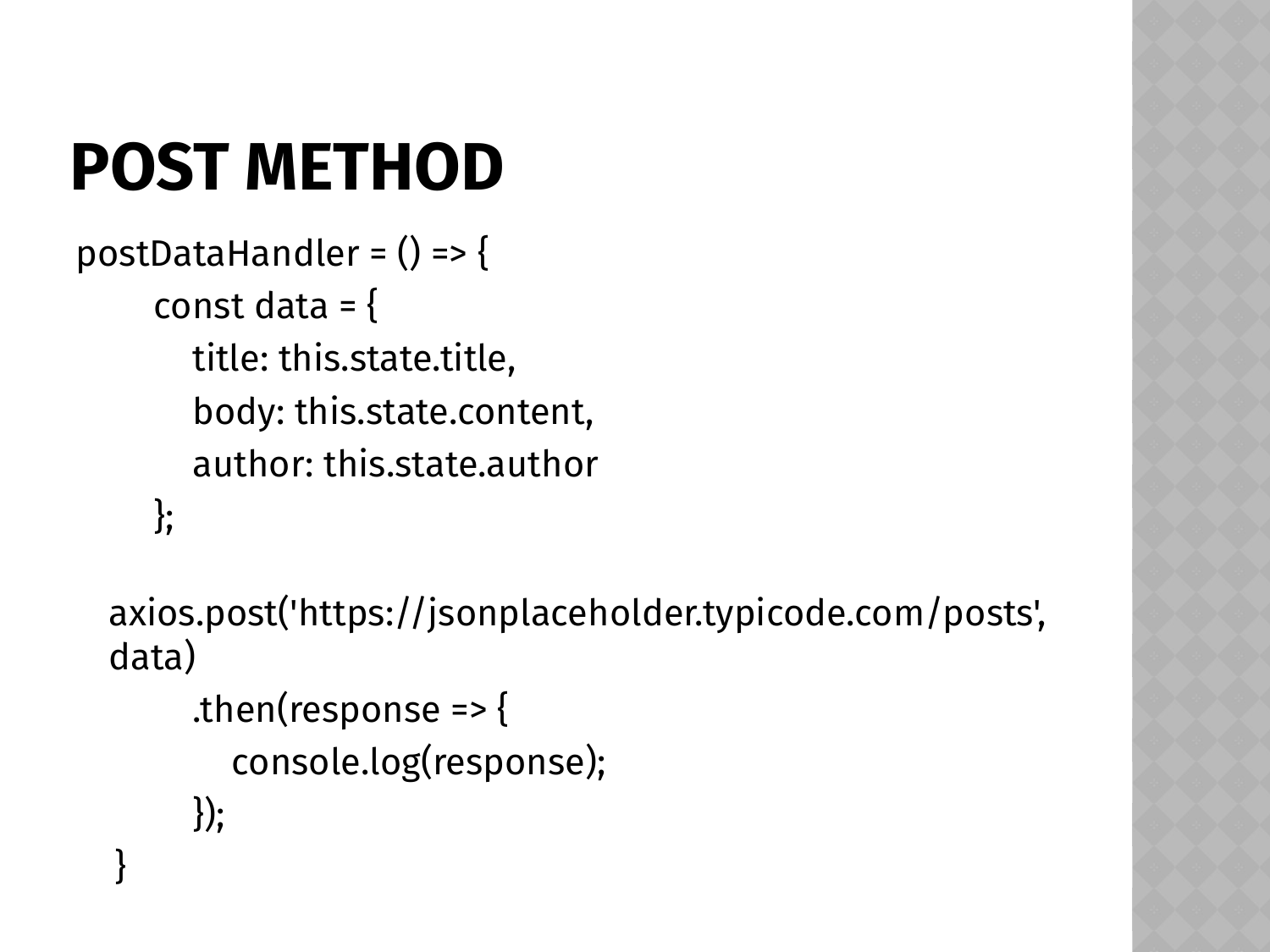

# Post method
postDataHandler = () => {
        const data = {
            title: this.state.title,
            body: this.state.content,
            author: this.state.author
        };
        axios.post('https://jsonplaceholder.typicode.com/posts', data)
            .then(response => {
                console.log(response);
            });
    }